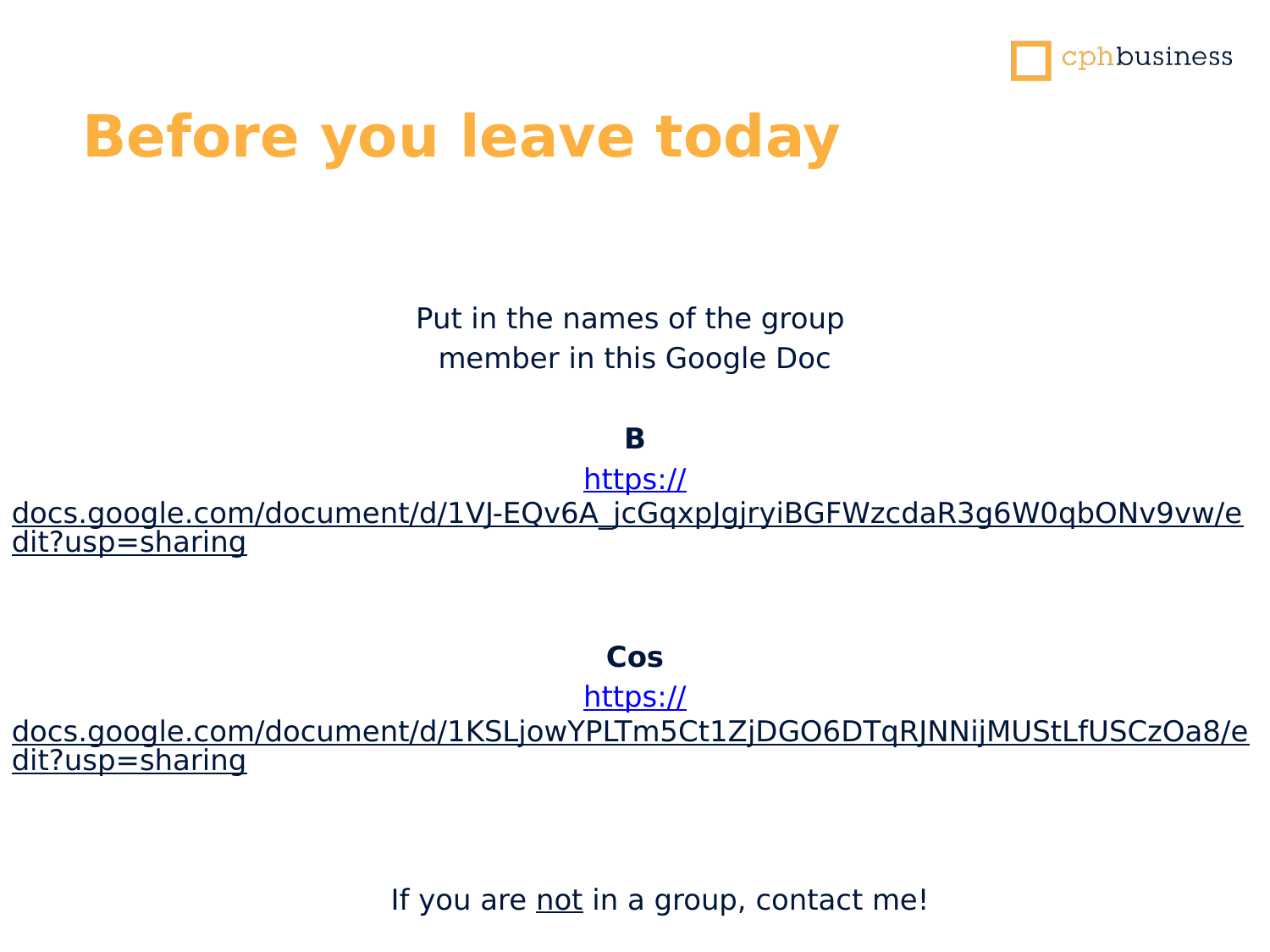

Before you leave today
Put in the names of the group
member in this Google Doc

B
https://docs.google.com/document/d/1VJ-EQv6A_jcGqxpJgjryiBGFWzcdaR3g6W0qbONv9vw/edit?usp=sharing

Cos
https://docs.google.com/document/d/1KSLjowYPLTm5Ct1ZjDGO6DTqRJNNijMUStLfUSCzOa8/edit?usp=sharing

If you are not in a group, contact me!